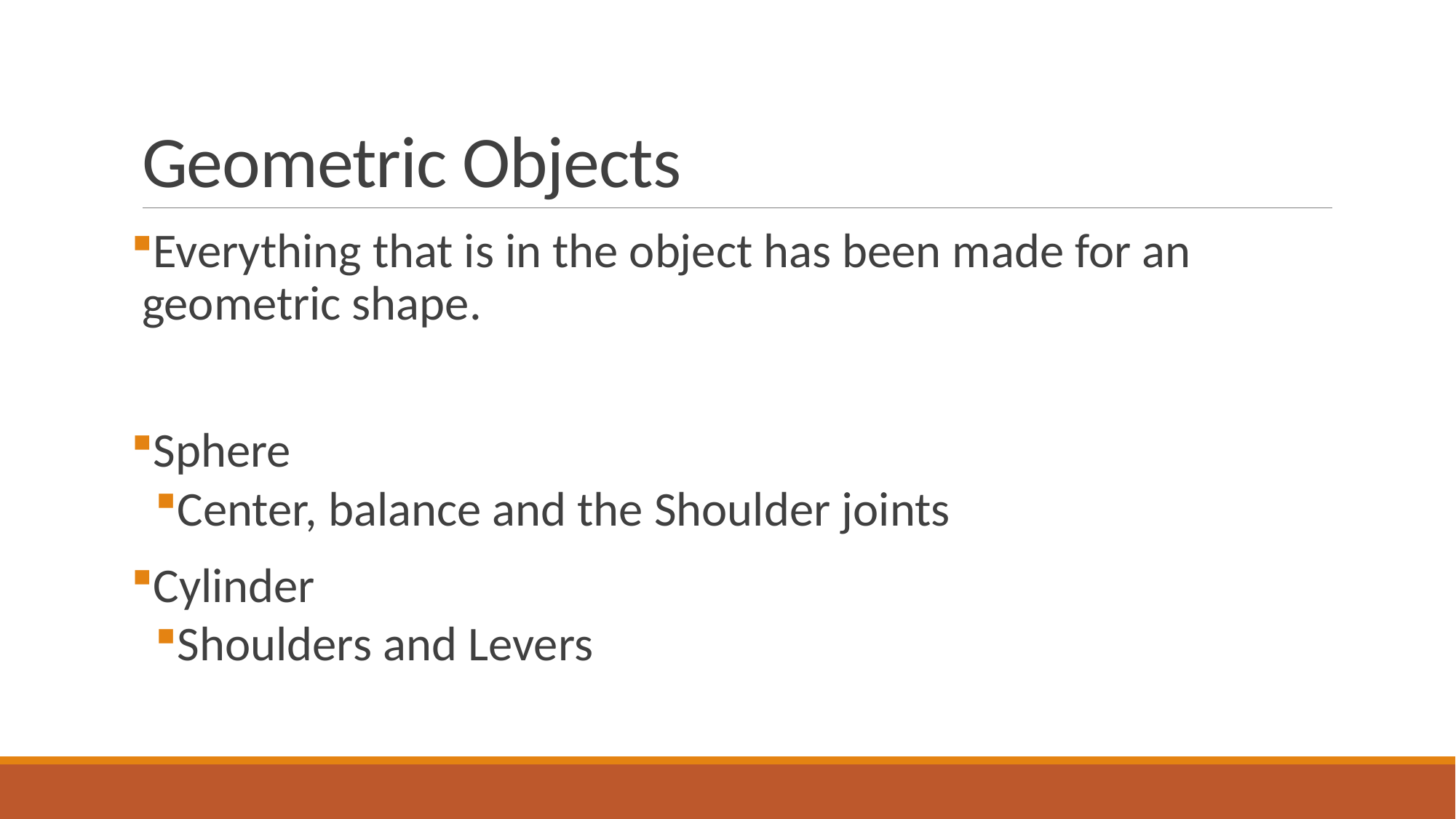

# Geometric Objects
Everything that is in the object has been made for an geometric shape.

Sphere
Center, balance and the Shoulder joints
Cylinder
Shoulders and Levers